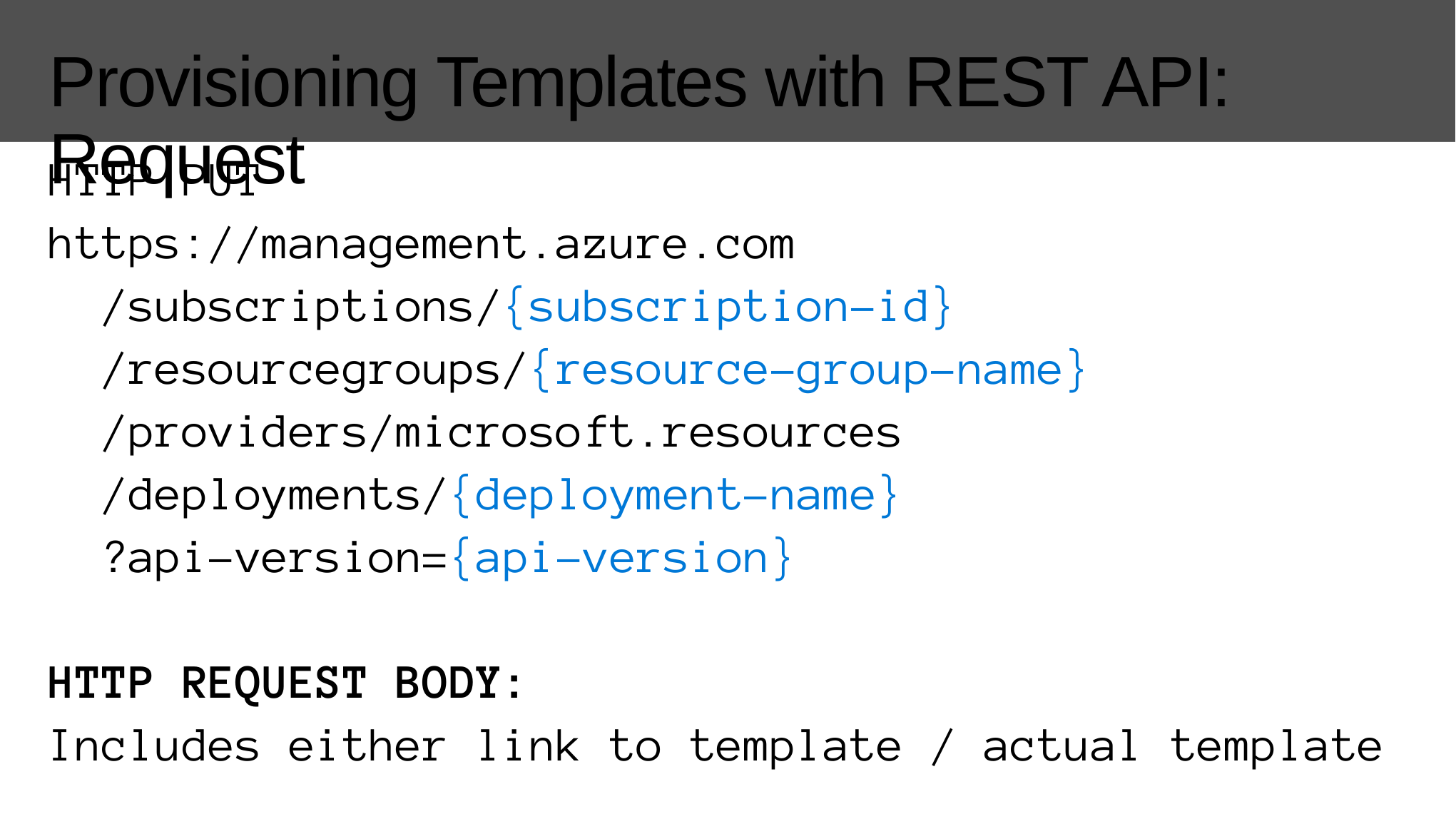

# Provisioning Templates with REST API: Request
HTTP PUT
https://management.azure.com
  /subscriptions/{subscription-id}
  /resourcegroups/{resource-group-name}
  /providers/microsoft.resources
  /deployments/{deployment-name}
  ?api-version={api-version}

HTTP REQUEST BODY:
Includes either link to template / actual template